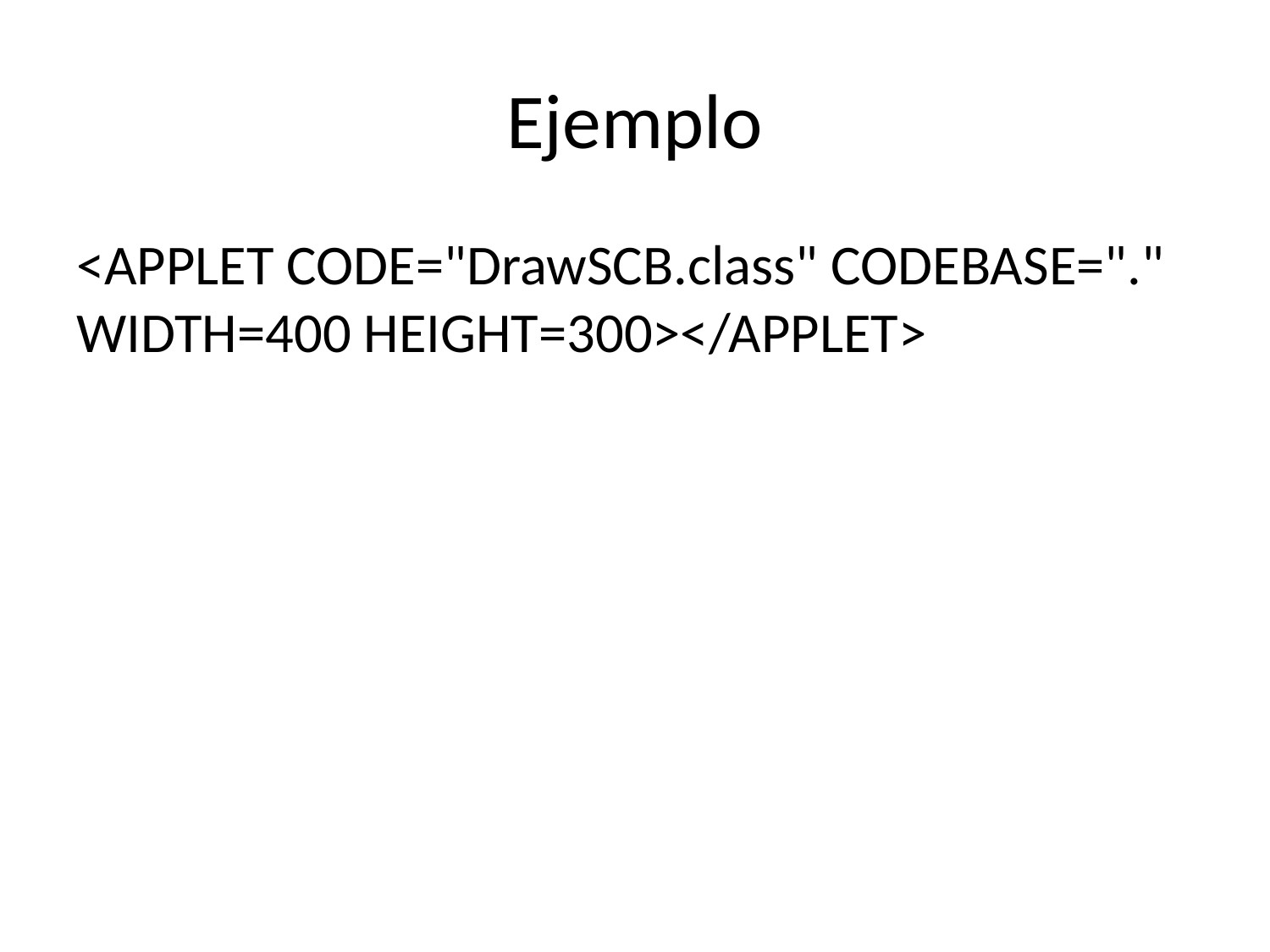

# Ejemplo
<APPLET CODE="DrawSCB.class" CODEBASE="." WIDTH=400 HEIGHT=300></APPLET>